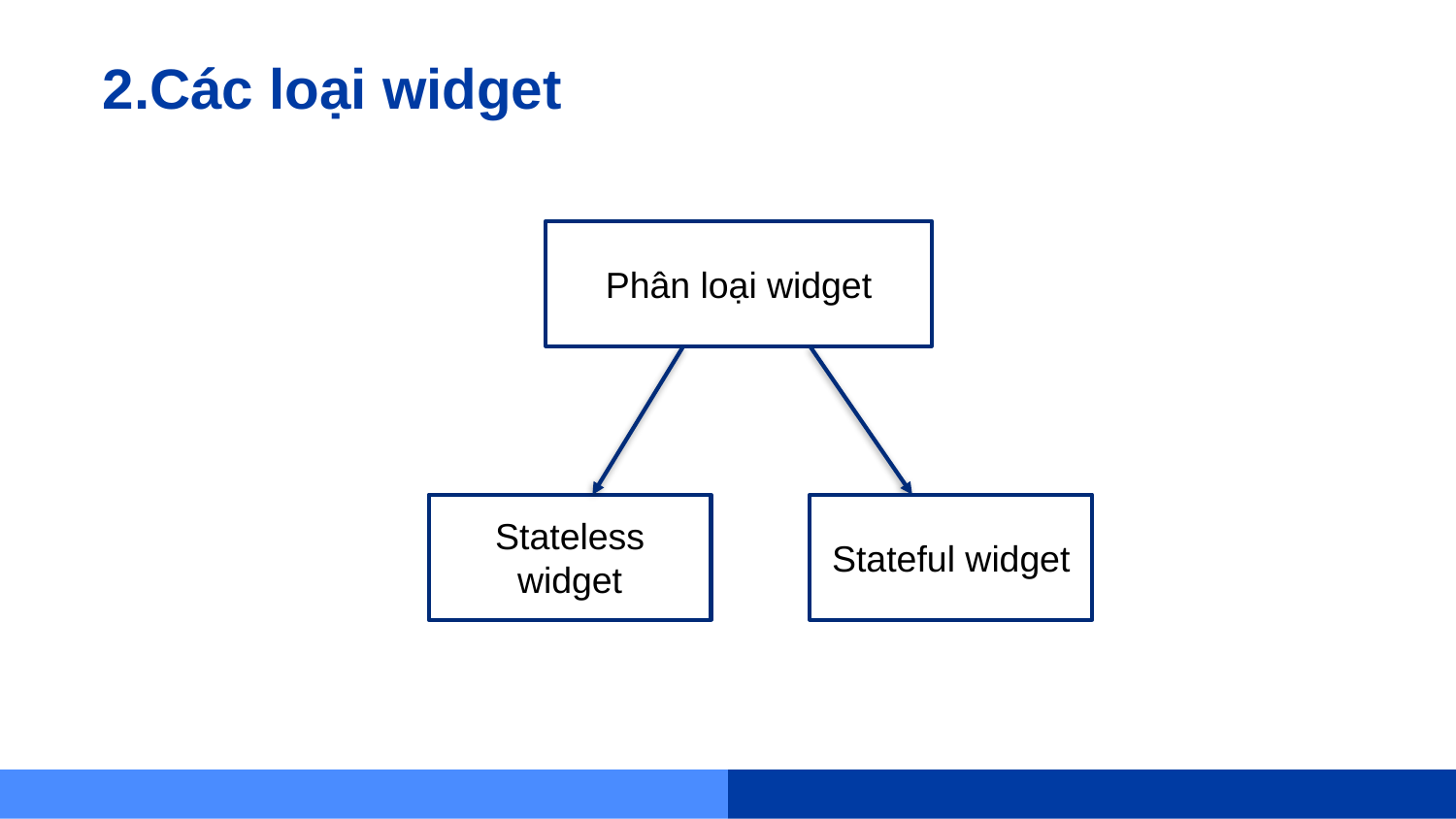

# 2.Các loại widget
Phân loại widget
Stateless widget
Stateful widget